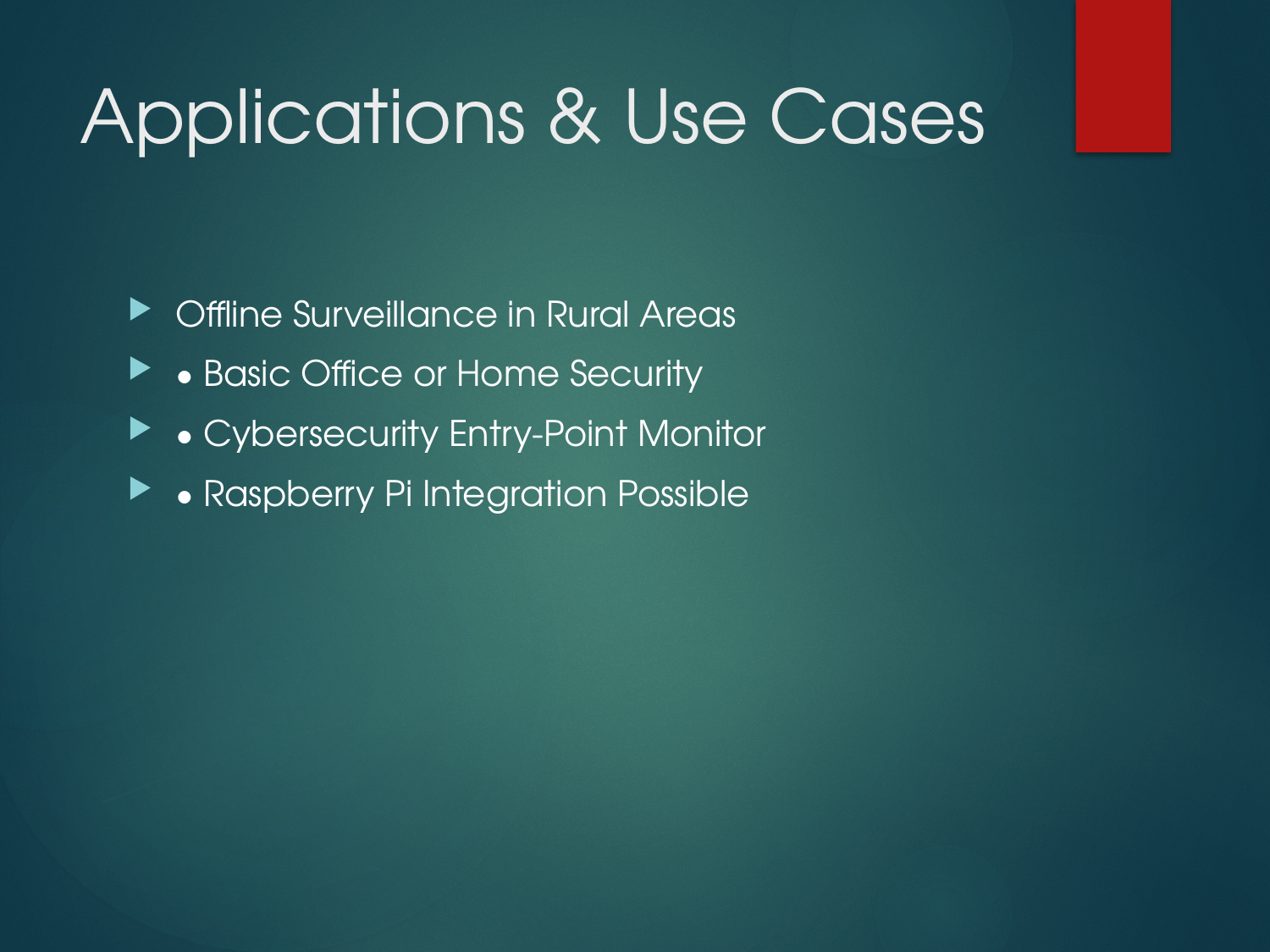

# Applications & Use Cases
Offline Surveillance in Rural Areas
• Basic Office or Home Security
• Cybersecurity Entry-Point Monitor
• Raspberry Pi Integration Possible